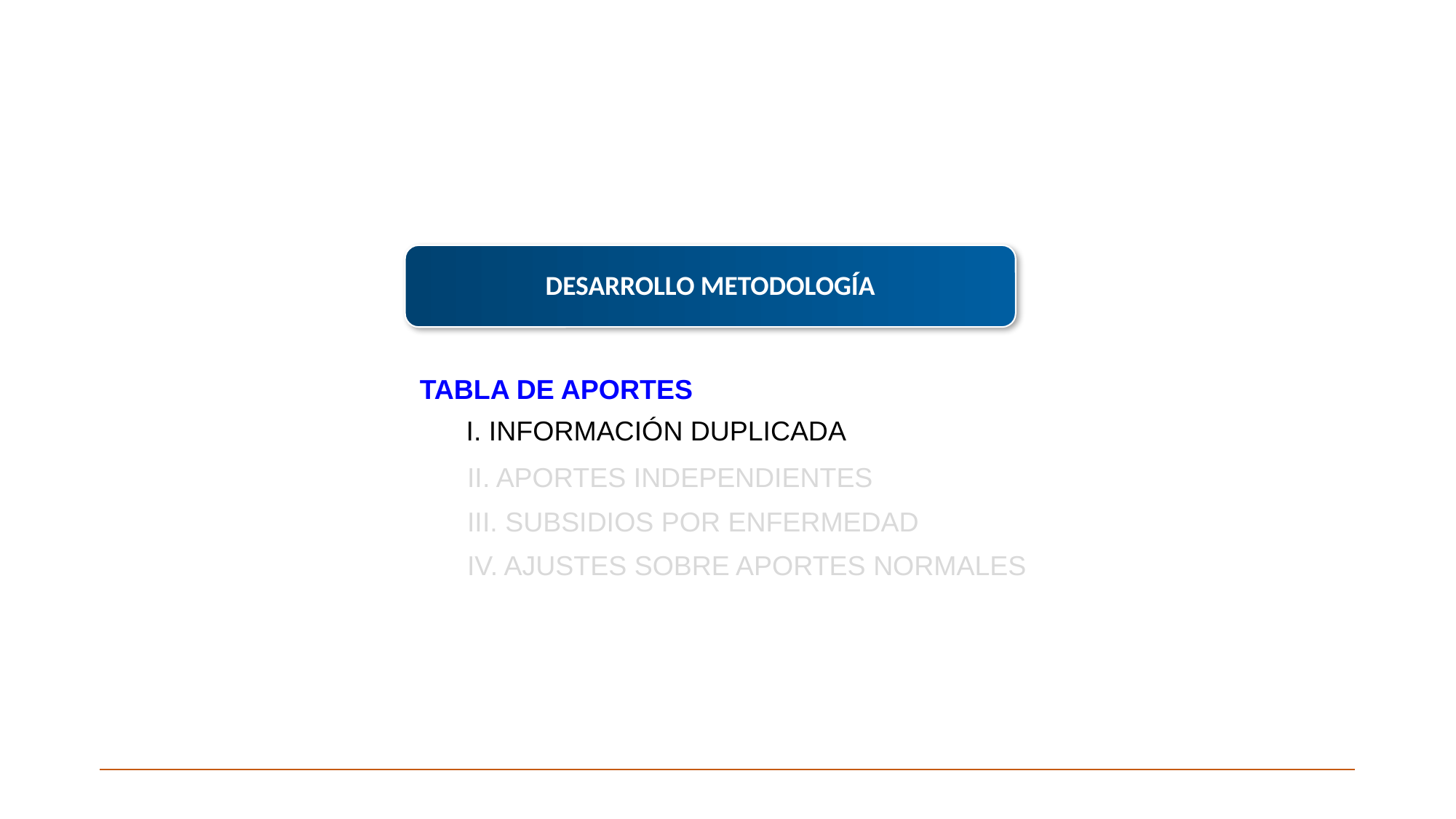

DESARROLLO METODOLOGÍA
TABLA DE APORTES
I. INFORMACIÓN DUPLICADA
II. APORTES INDEPENDIENTES
III. SUBSIDIOS POR ENFERMEDAD
IV. AJUSTES SOBRE APORTES NORMALES